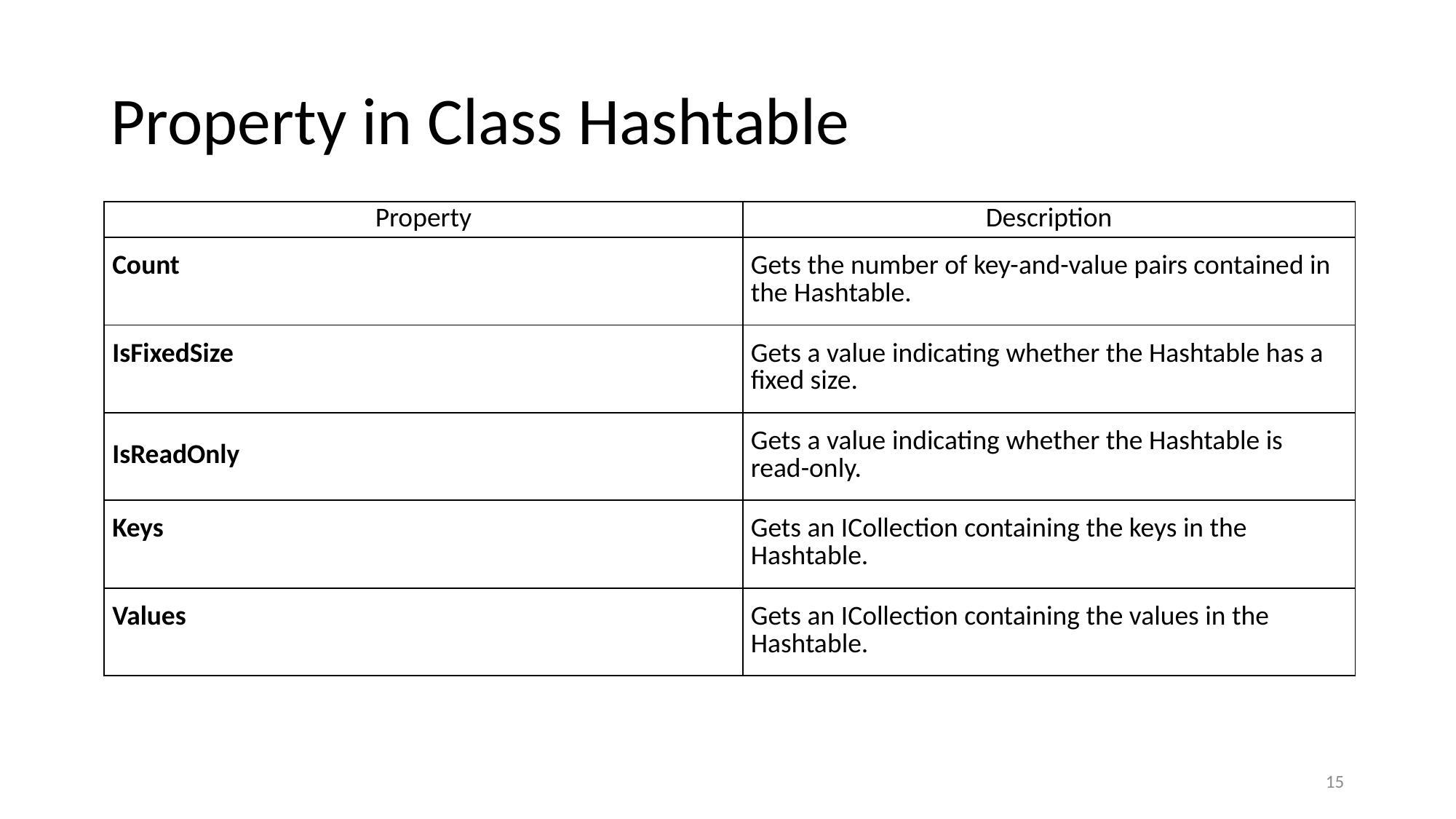

# Property in Class Hashtable
| Property | Description |
| --- | --- |
| Count | Gets the number of key-and-value pairs contained in the Hashtable. |
| IsFixedSize | Gets a value indicating whether the Hashtable has a fixed size. |
| IsReadOnly | Gets a value indicating whether the Hashtable is read-only. |
| Keys | Gets an ICollection containing the keys in the Hashtable. |
| Values | Gets an ICollection containing the values in the Hashtable. |
15